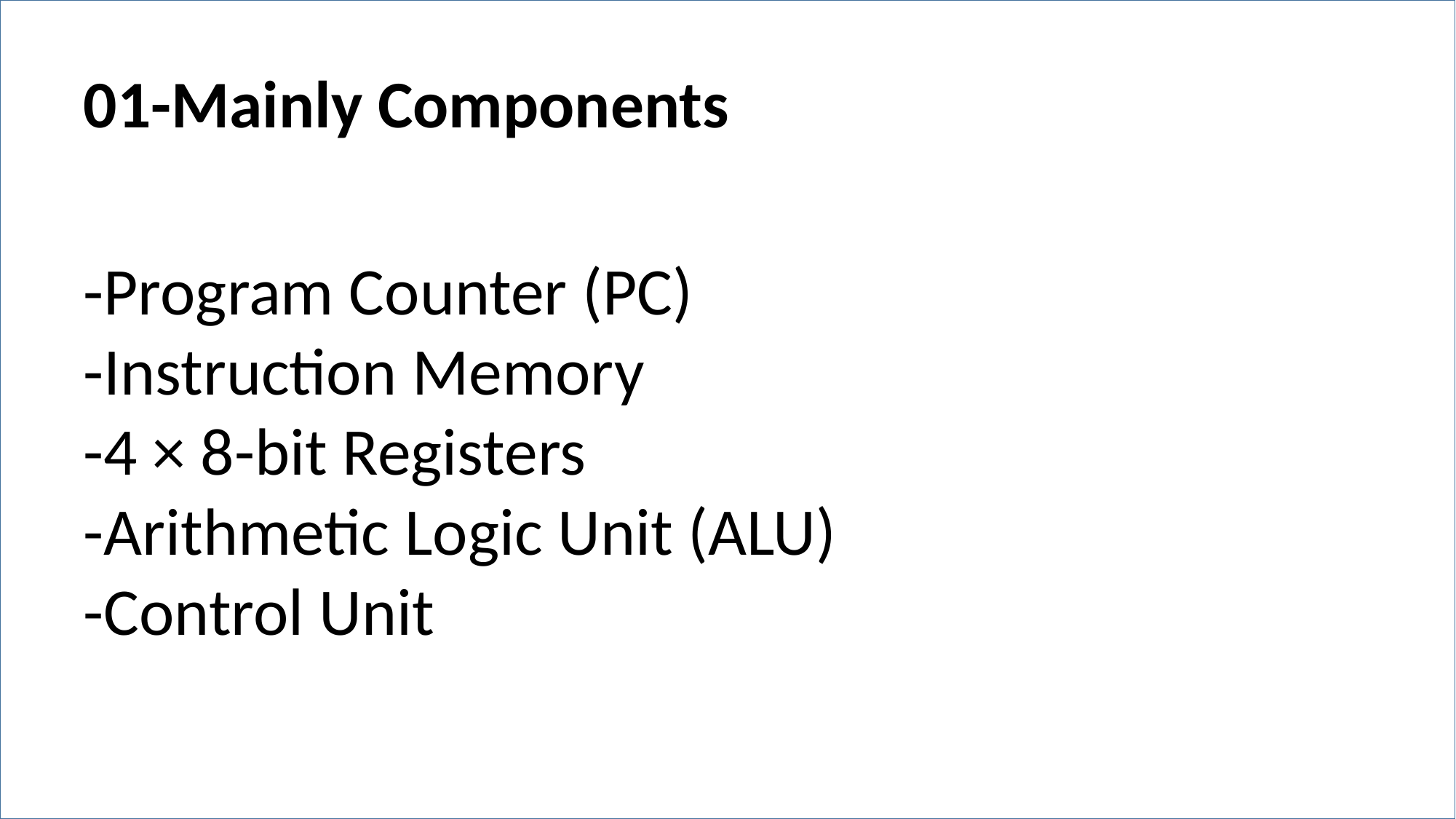

01-Mainly Components

-Program Counter (PC)
-Instruction Memory
-4 × 8-bit Registers
-Arithmetic Logic Unit (ALU)
-Control Unit